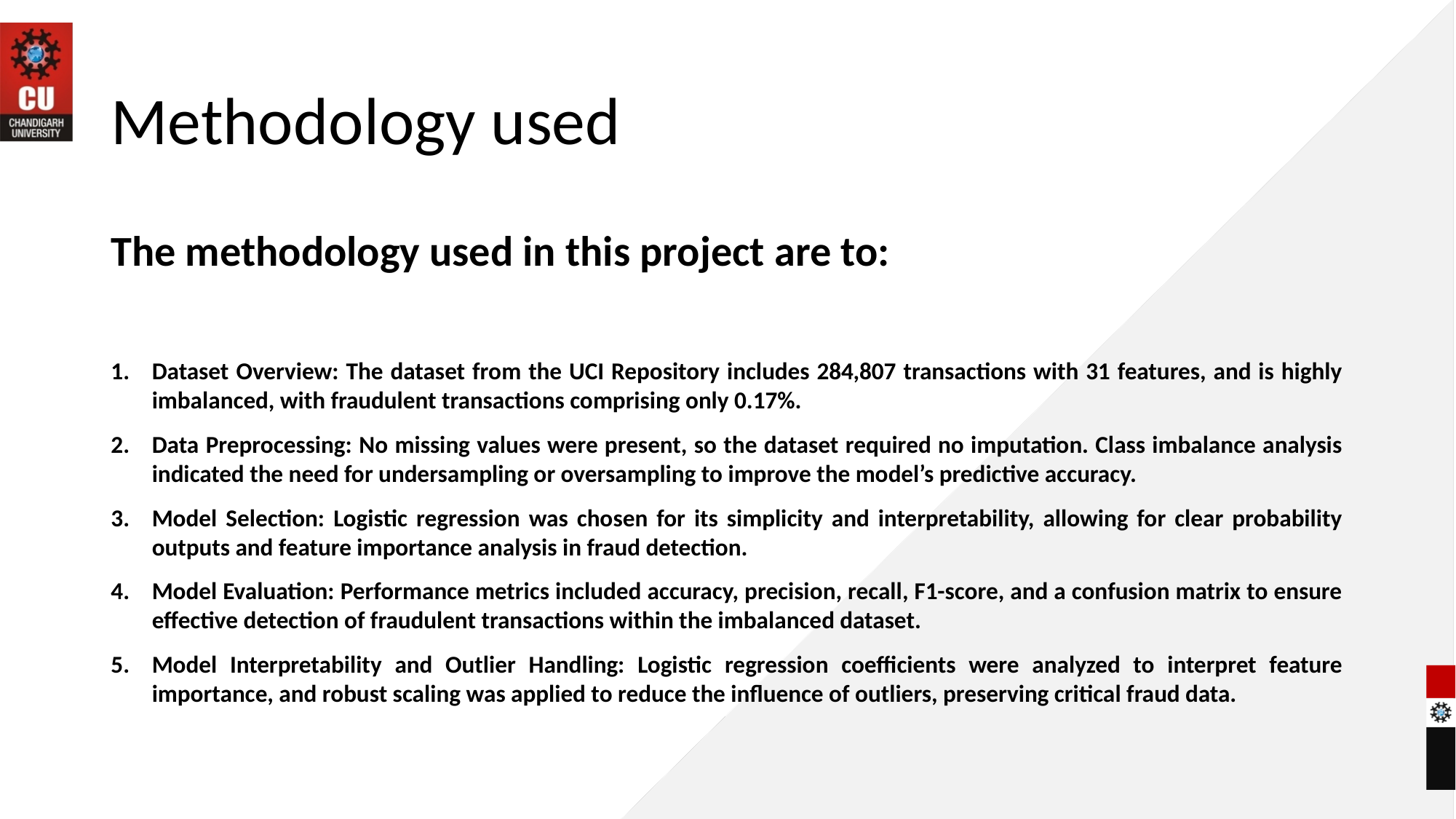

# Methodology used
The methodology used in this project are to:

Dataset Overview: The dataset from the UCI Repository includes 284,807 transactions with 31 features, and is highly imbalanced, with fraudulent transactions comprising only 0.17%.
Data Preprocessing: No missing values were present, so the dataset required no imputation. Class imbalance analysis indicated the need for undersampling or oversampling to improve the model’s predictive accuracy.
Model Selection: Logistic regression was chosen for its simplicity and interpretability, allowing for clear probability outputs and feature importance analysis in fraud detection.
Model Evaluation: Performance metrics included accuracy, precision, recall, F1-score, and a confusion matrix to ensure effective detection of fraudulent transactions within the imbalanced dataset.
Model Interpretability and Outlier Handling: Logistic regression coefficients were analyzed to interpret feature importance, and robust scaling was applied to reduce the influence of outliers, preserving critical fraud data.
6